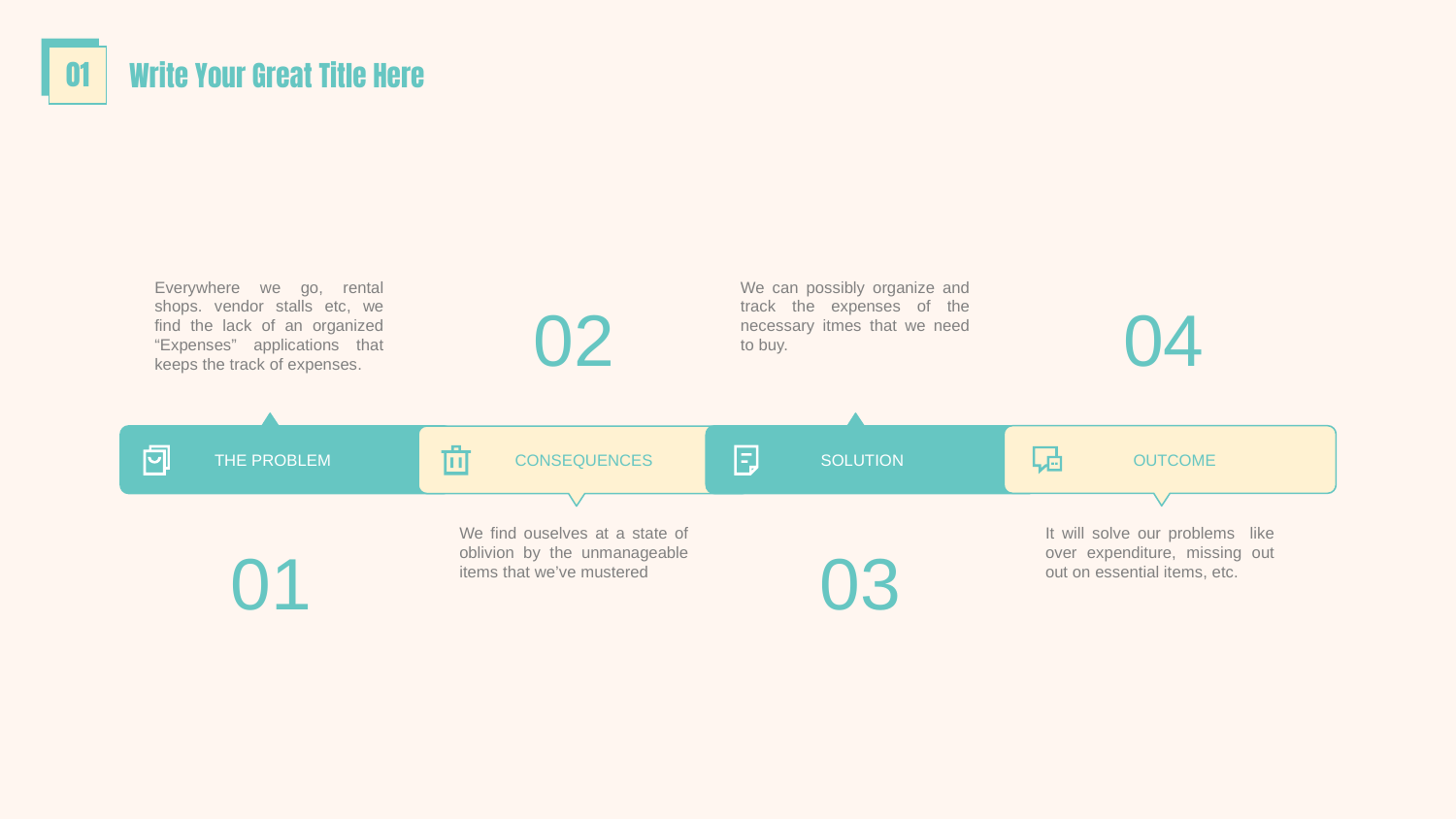

01
Write Your Great Title Here
Everywhere we go, rental shops. vendor stalls etc, we find the lack of an organized “Expenses” applications that keeps the track of expenses.
We can possibly organize and track the expenses of the necessary itmes that we need to buy.
02
04

     THE PROBLEM
     CONSEQUENCES
        SOLUTION
          OUTCOME

We find ouselves at a state of oblivion by the unmanageable items that we’ve mustered
It will solve our problems  like over expenditure, missing out out on essential items, etc.
01
03